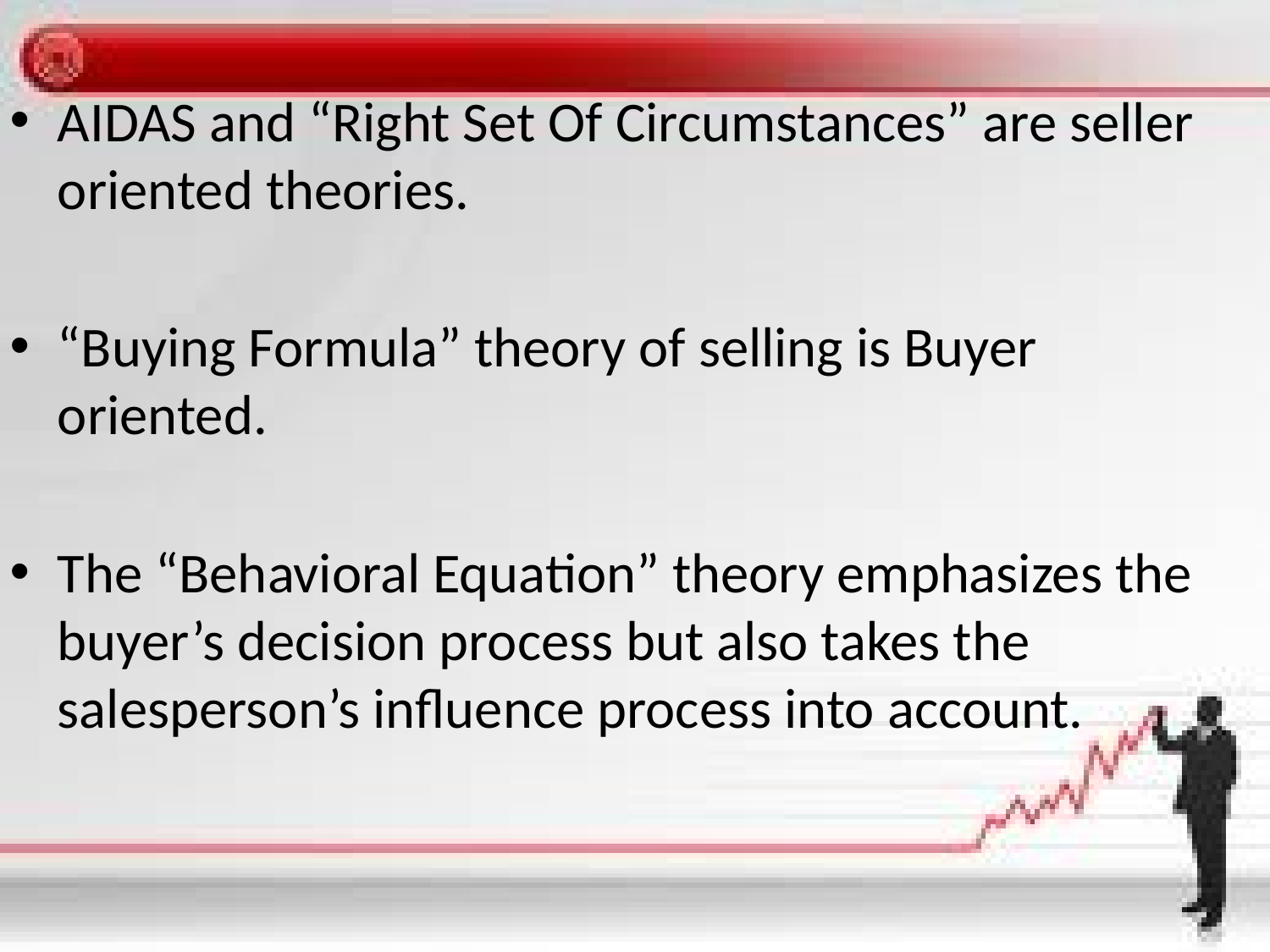

AIDAS and “Right Set Of Circumstances” are seller oriented theories.

“Buying Formula” theory of selling is Buyer oriented.

The “Behavioral Equation” theory emphasizes the buyer’s decision process but also takes the salesperson’s influence process into account.